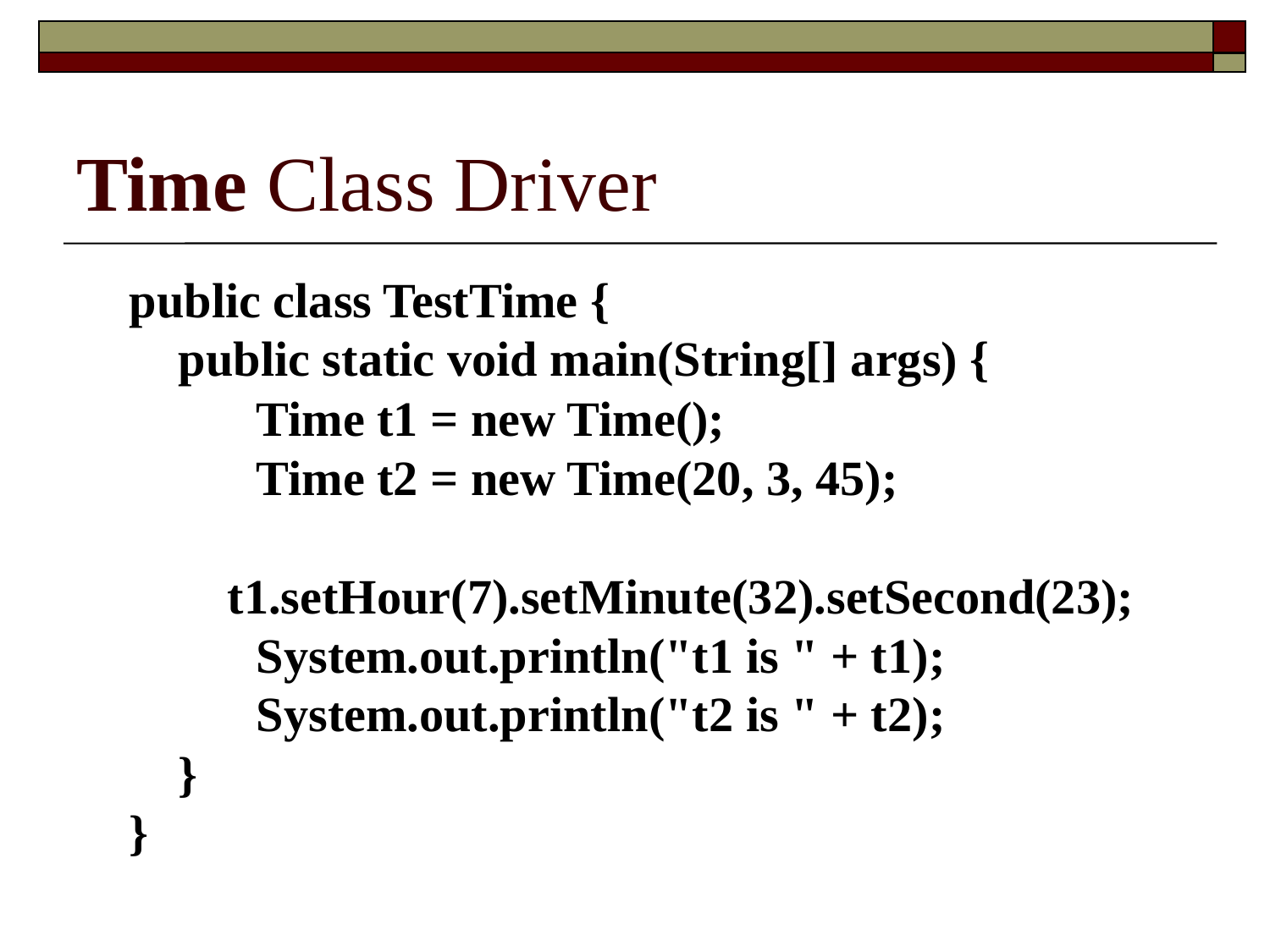

# Time Class Driver
public class TestTime {
    public static void main(String[] args) {
    	Time t1 = new Time();
    	Time t2 = new Time(20, 3, 45);

        t1.setHour(7).setMinute(32).setSecond(23);
    	System.out.println("t1 is " + t1);
    	System.out.println("t2 is " + t2);
    }
}